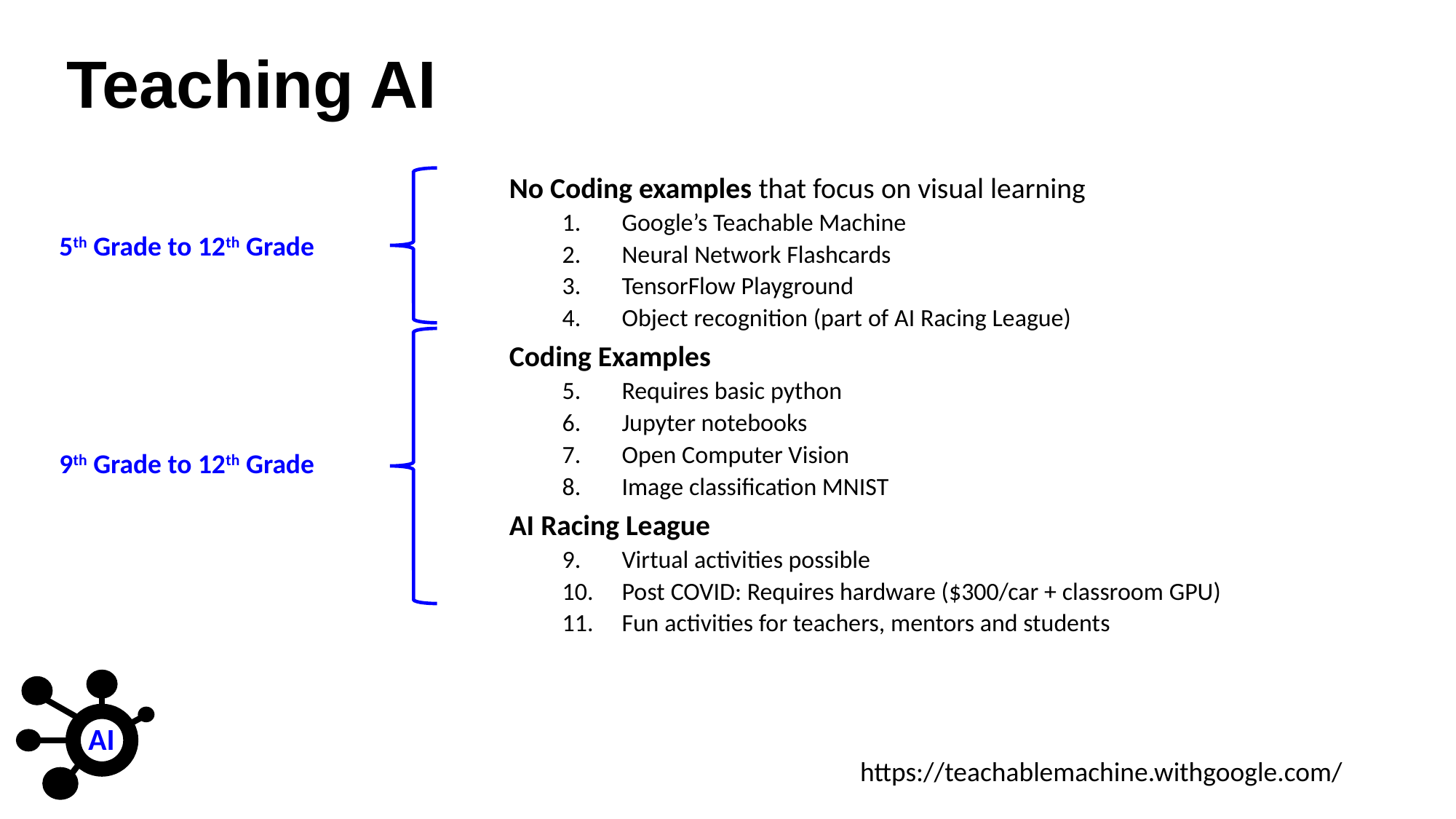

# Teaching AI

No Coding examples that focus on visual learning
Google’s Teachable Machine
Neural Network Flashcards
TensorFlow Playground
Object recognition (part of AI Racing League)
Coding Examples
Requires basic python
Jupyter notebooks
Open Computer Vision
Image classification MNIST
AI Racing League
Virtual activities possible
Post COVID: Requires hardware ($300/car + classroom GPU)
Fun activities for teachers, mentors and students

5th Grade to 12th Grade

9th Grade to 12th Grade
https://teachablemachine.withgoogle.com/